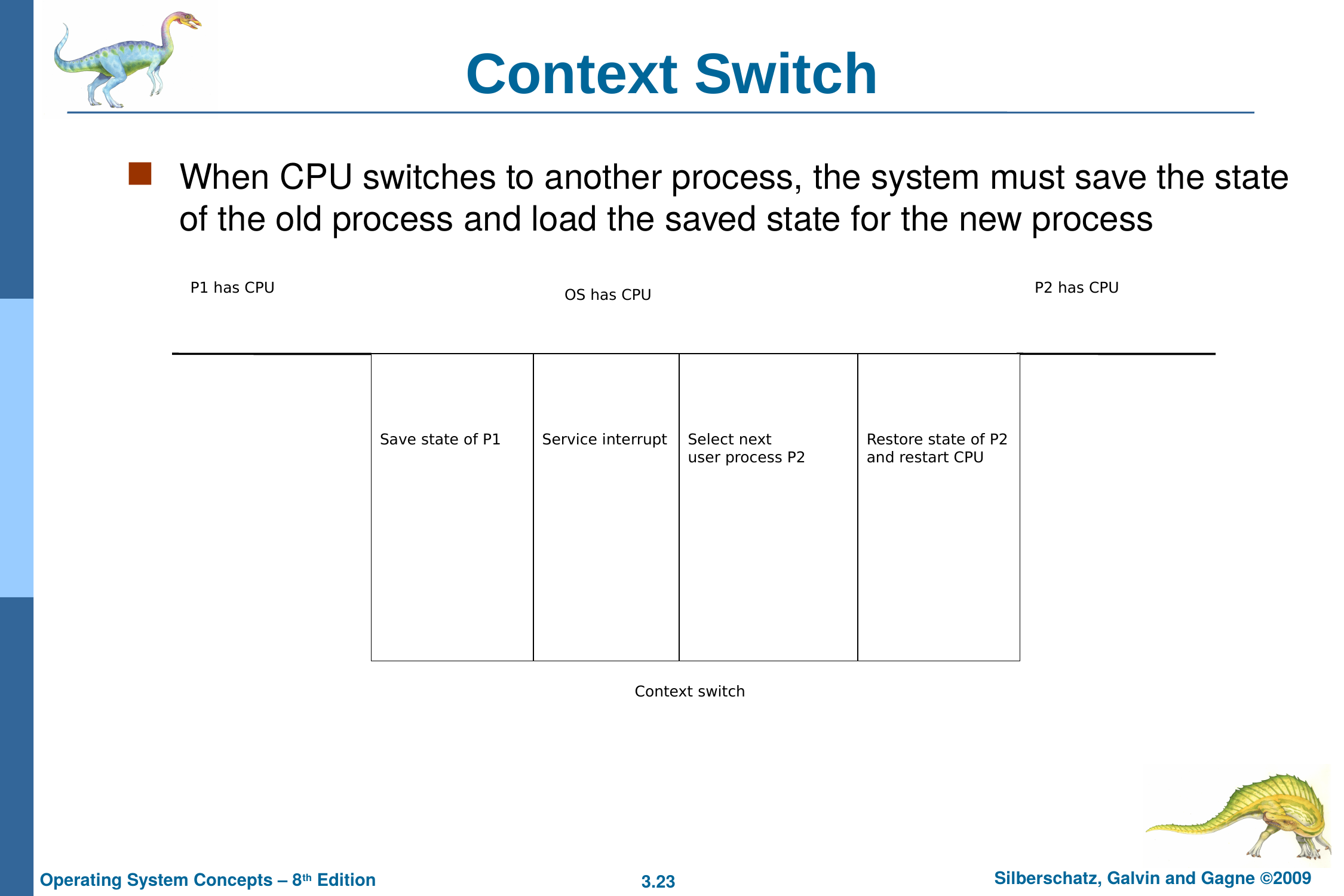

# Context Switch
When CPU switches to another process, the system must save the state of the old process and load the saved state for the new process

P1 has CPU
P2 has CPU
OS has CPU

Save state of P1

Service interrupt

Select next
user process P2

Restore state of P2 and restart CPU

Context switch